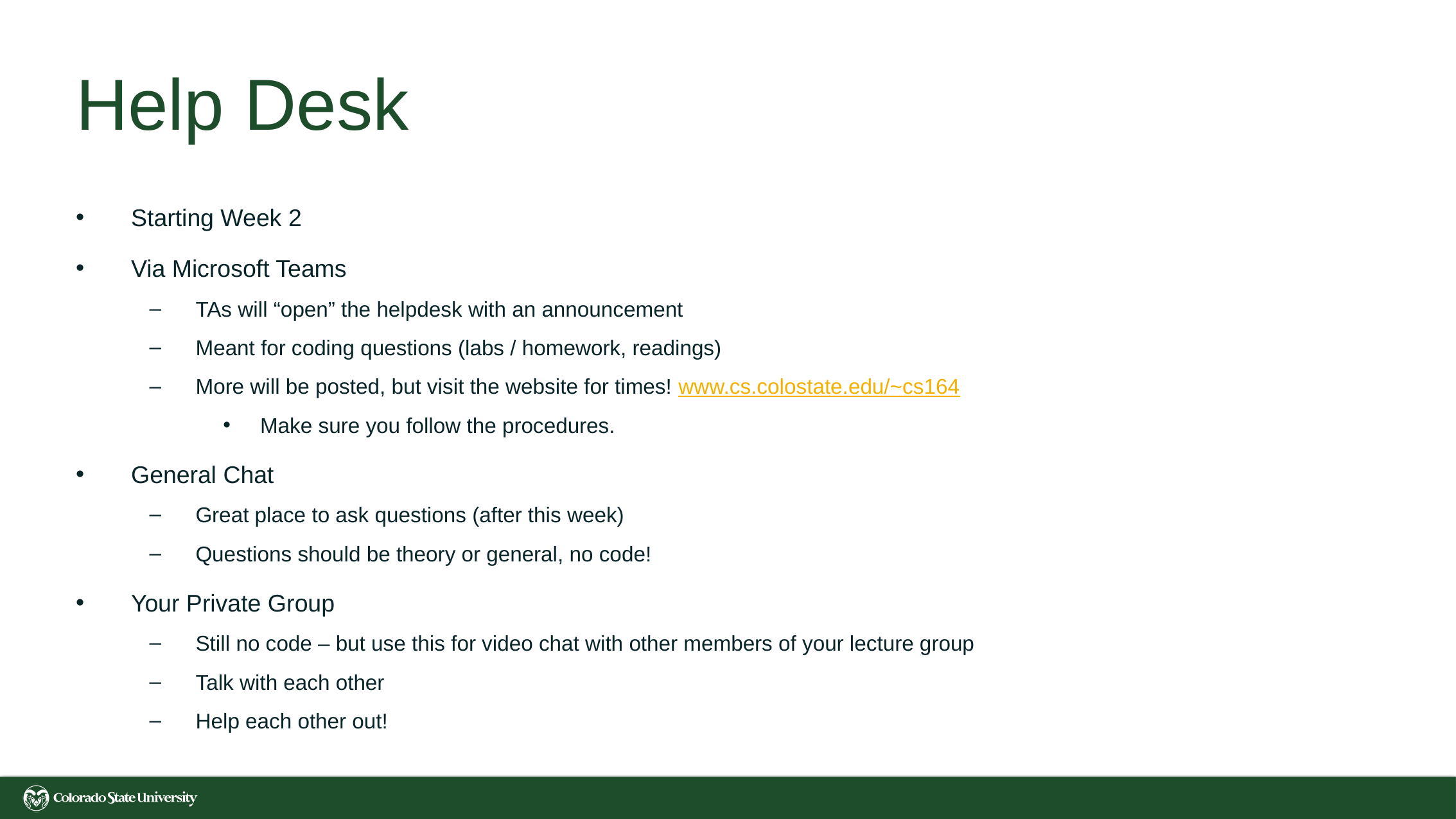

# Help Desk
Starting Week 2
Via Microsoft Teams
TAs will “open” the helpdesk with an announcement
Meant for coding questions (labs / homework, readings)
More will be posted, but visit the website for times! www.cs.colostate.edu/~cs164
Make sure you follow the procedures.
General Chat
Great place to ask questions (after this week)
Questions should be theory or general, no code!
Your Private Group
Still no code – but use this for video chat with other members of your lecture group
Talk with each other
Help each other out!